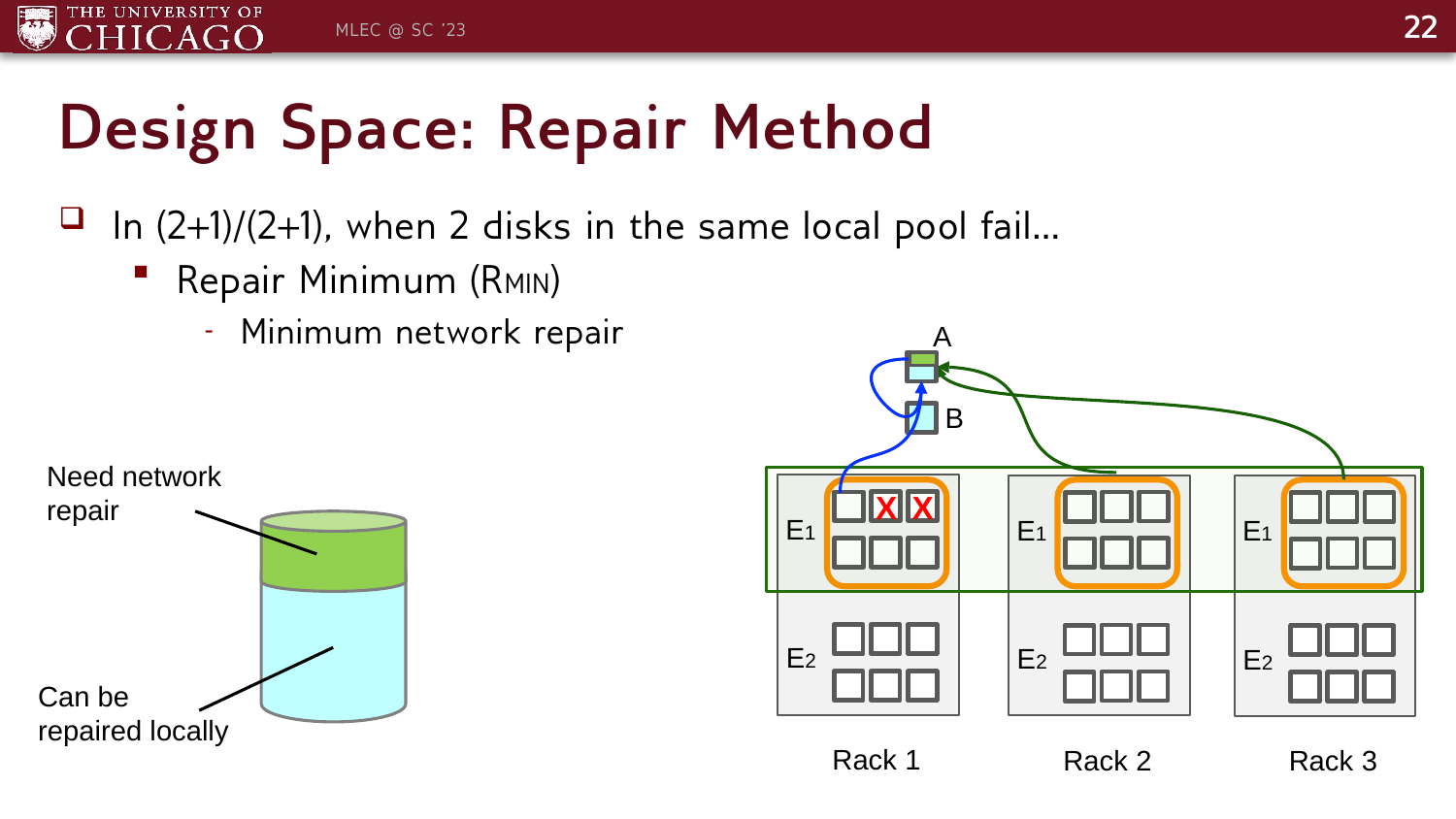

22
MLEC @ SC ’23
# Design Space: Repair Method
In (2+1)/(2+1), when 2 disks in the same local pool fail…
Repair Minimum (RMIN)
Minimum network repair
A

B

Need network repair

X
X

E1
E1
E1

E2
E2
E2
Can be repaired locally

Rack 1
Rack 2
Rack 3